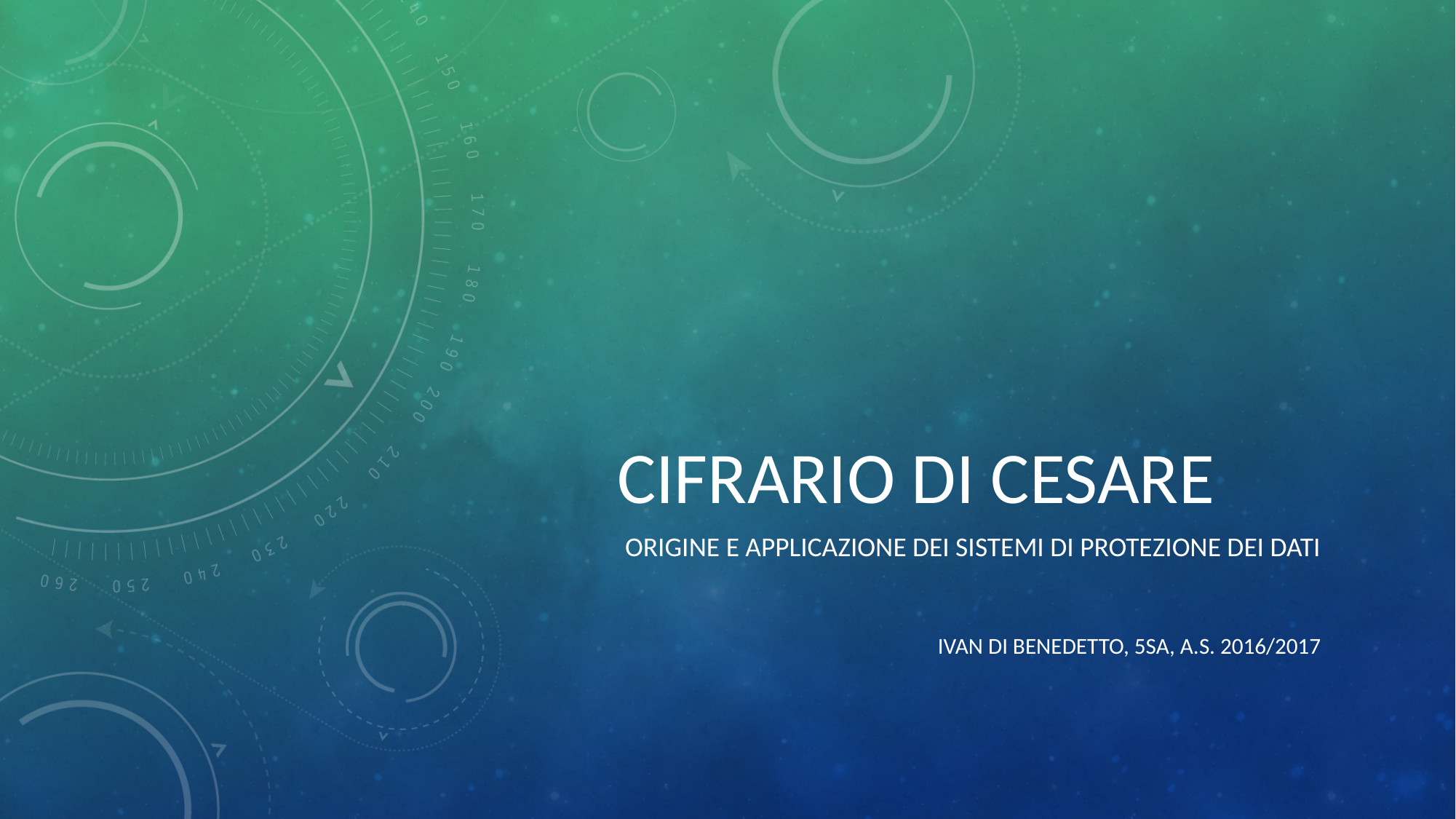

# CIFRARIO DI CESARE
Origine e applicazione dei sistemi di protezione dei dati
Ivan Di Benedetto, 5SA, A.S. 2016/2017